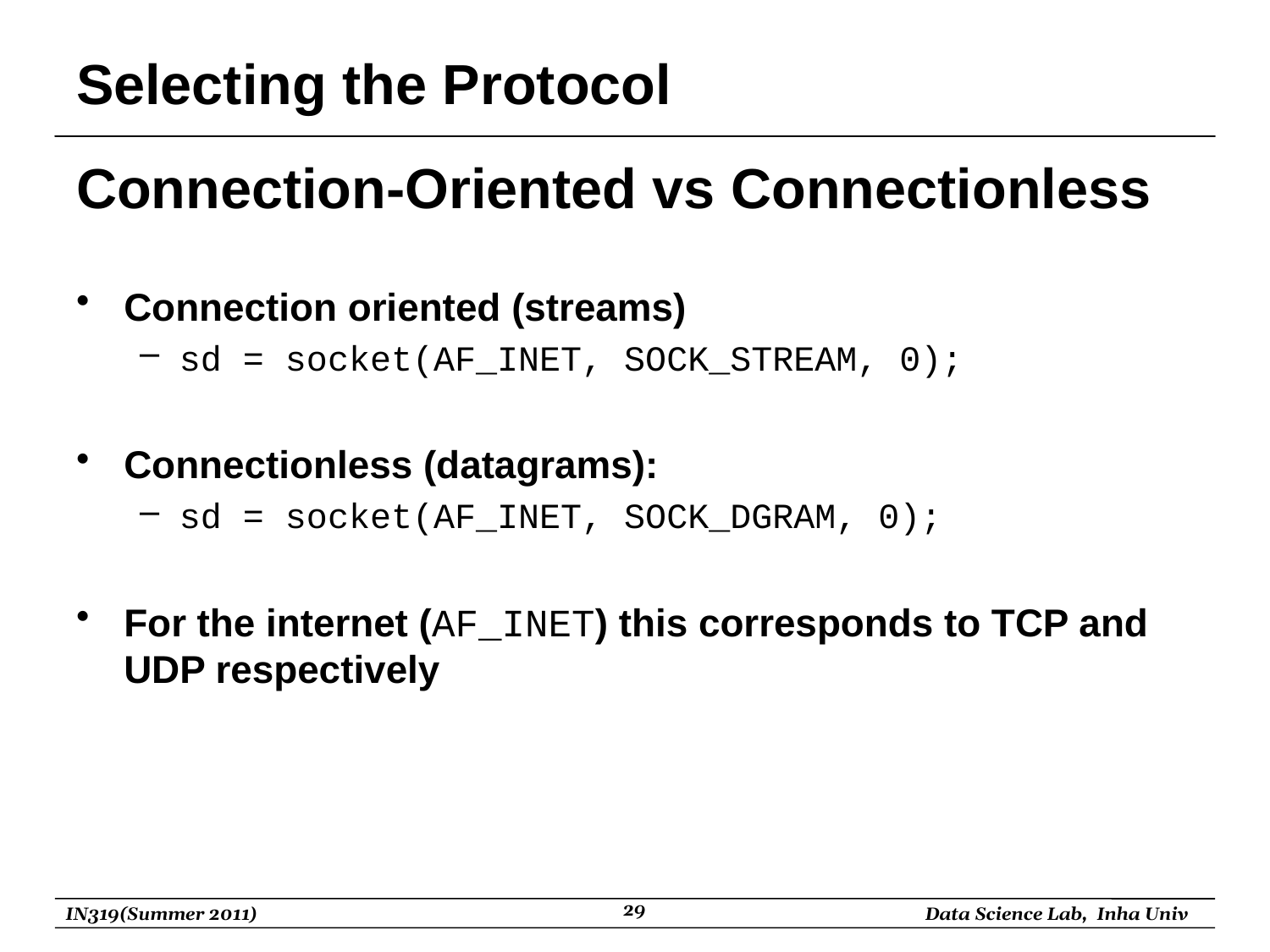

# Selecting the Protocol
Connection-Oriented vs Connectionless

Connection oriented (streams)
sd = socket(AF_INET, SOCK_STREAM, 0);

Connectionless (datagrams):
sd = socket(AF_INET, SOCK_DGRAM, 0);

For the internet (AF_INET) this corresponds to TCP and UDP respectively

29